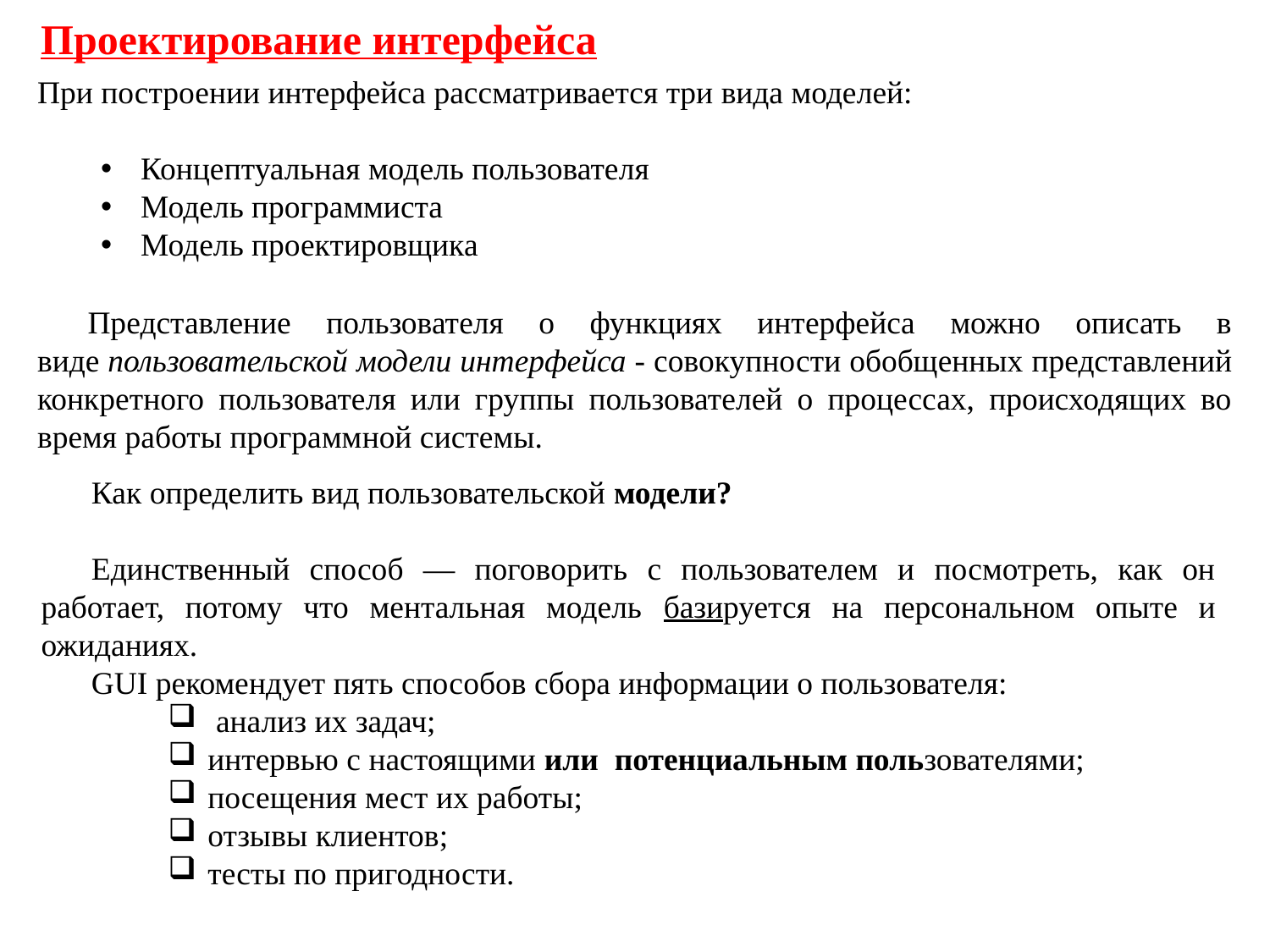

Проектирование интерфейса
При построении интерфейса рассматривается три вида моделей:

Концептуальная модель пользователя
Модель программиста
Модель проектировщика
Представление пользователя о функциях интерфейса можно описать в виде пользовательской модели интерфейса - совокупности обобщенных представлений конкретного пользователя или группы пользователей о процессах, происходящих во время работы программ­ной системы.
Как определить вид пользовательской модели?

Единственный способ — поговорить с пользователем и посмотреть, как он работает, потому что ментальная модель базируется на персональном опыте и ожиданиях.
GUI рекомендует пять способов сбора информации о пользователя:
 анализ их задач;
интервью с настоящими или  потенциальным пользователями;
посещения мест их работы;
отзывы клиентов;
тесты по пригодности.